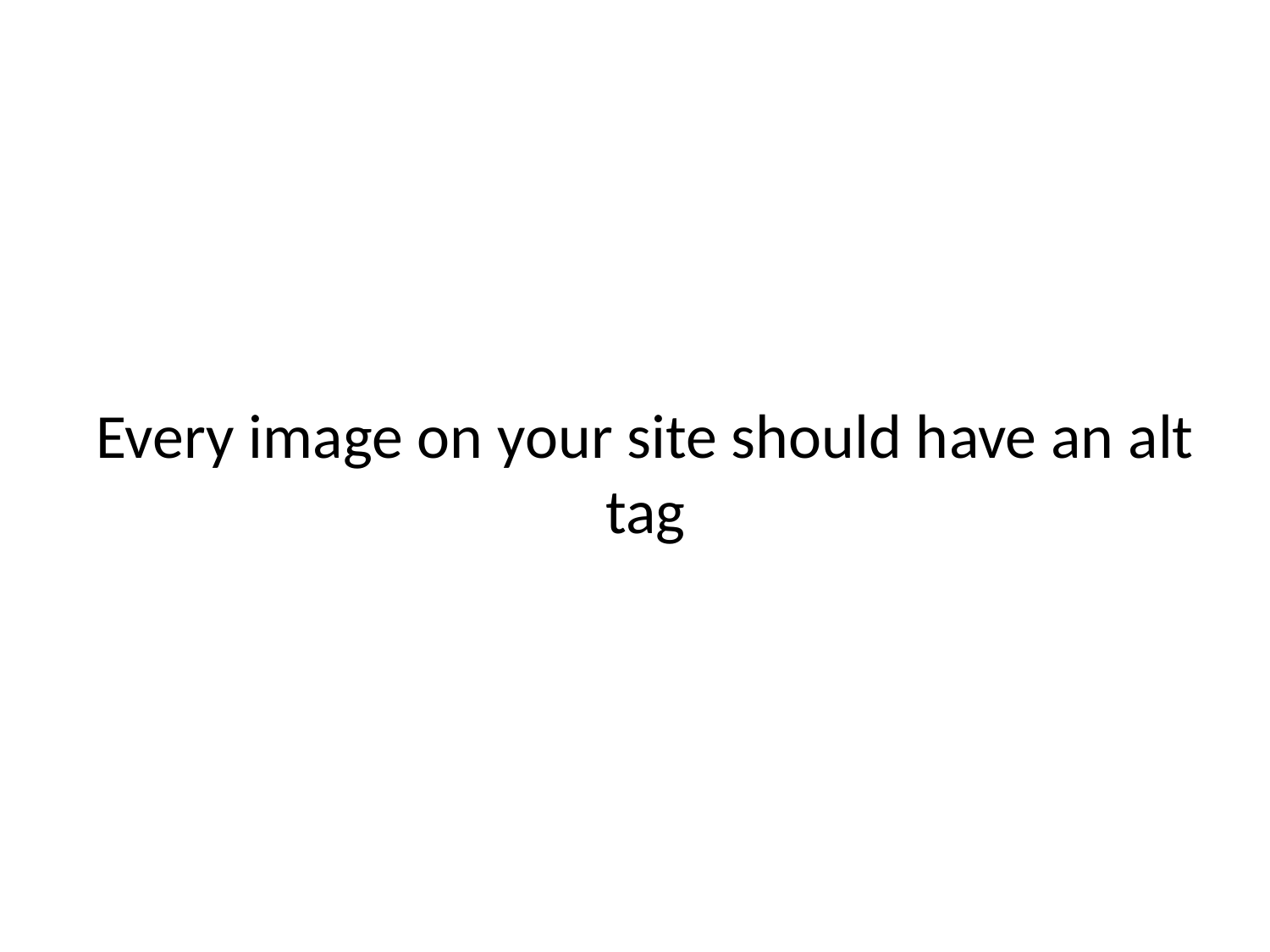

# Every image on your site should have an alt tag